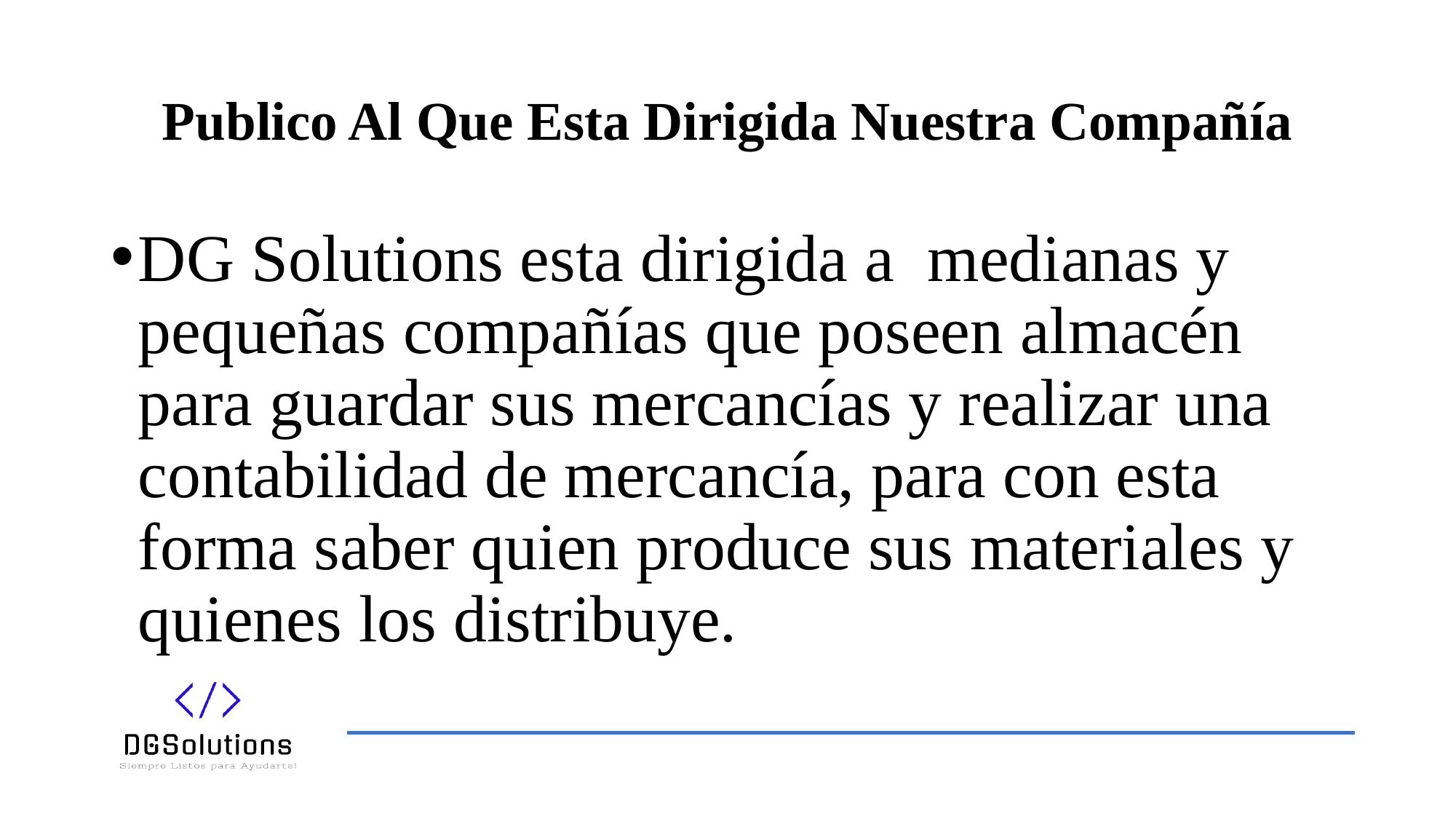

# Publico Al Que Esta Dirigida Nuestra Compañía
DG Solutions esta dirigida a  medianas y pequeñas compañías que poseen almacén para guardar sus mercancías y realizar una contabilidad de mercancía, para con esta forma saber quien produce sus materiales y quienes los distribuye.